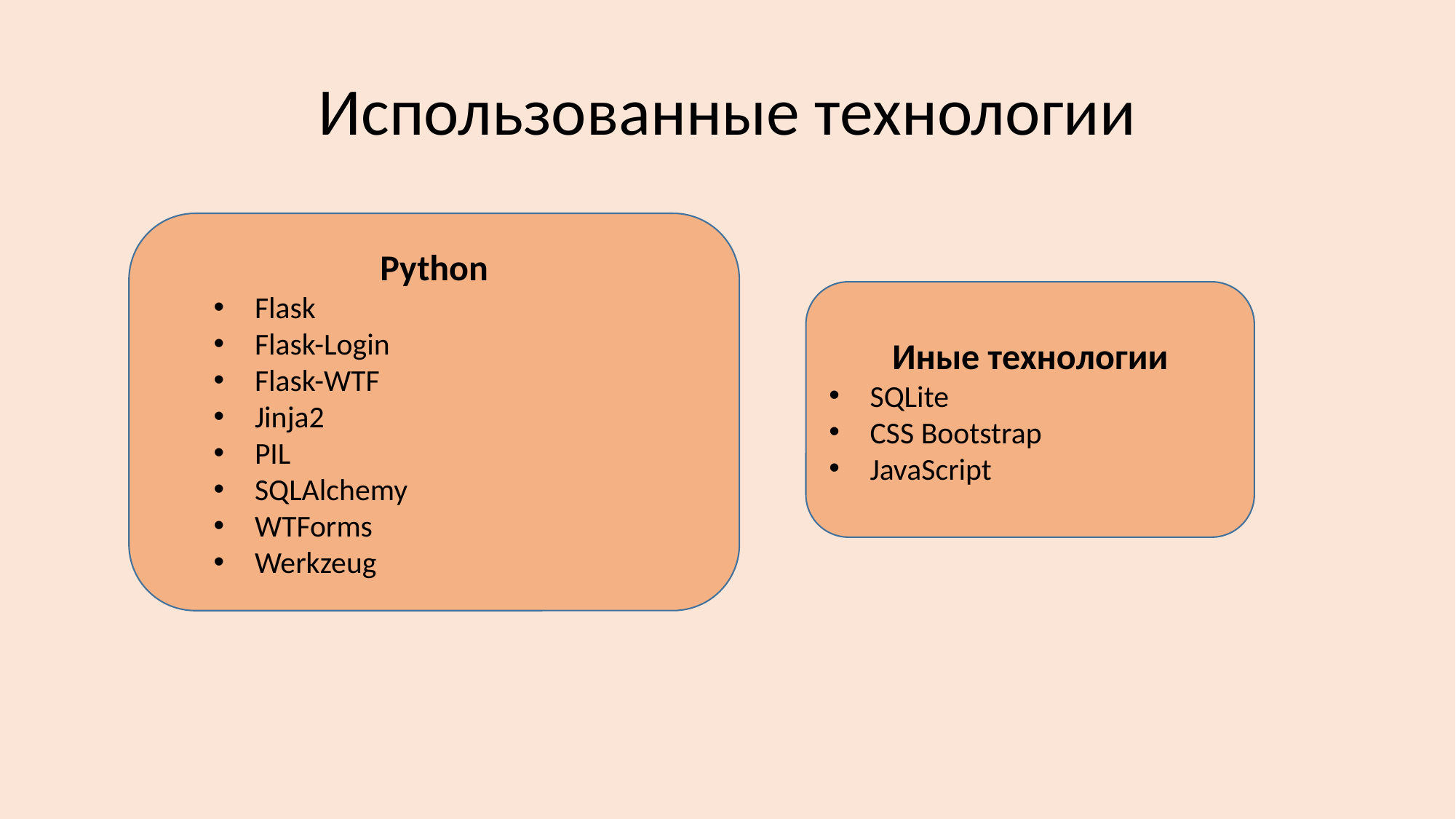

# Использованные технологии
Python
Flask
Flask-Login
Flask-WTF
Jinja2
PIL
SQLAlchemy
WTForms
Werkzeug
Иные технологии
SQLite
CSS Bootstrap
JavaScript